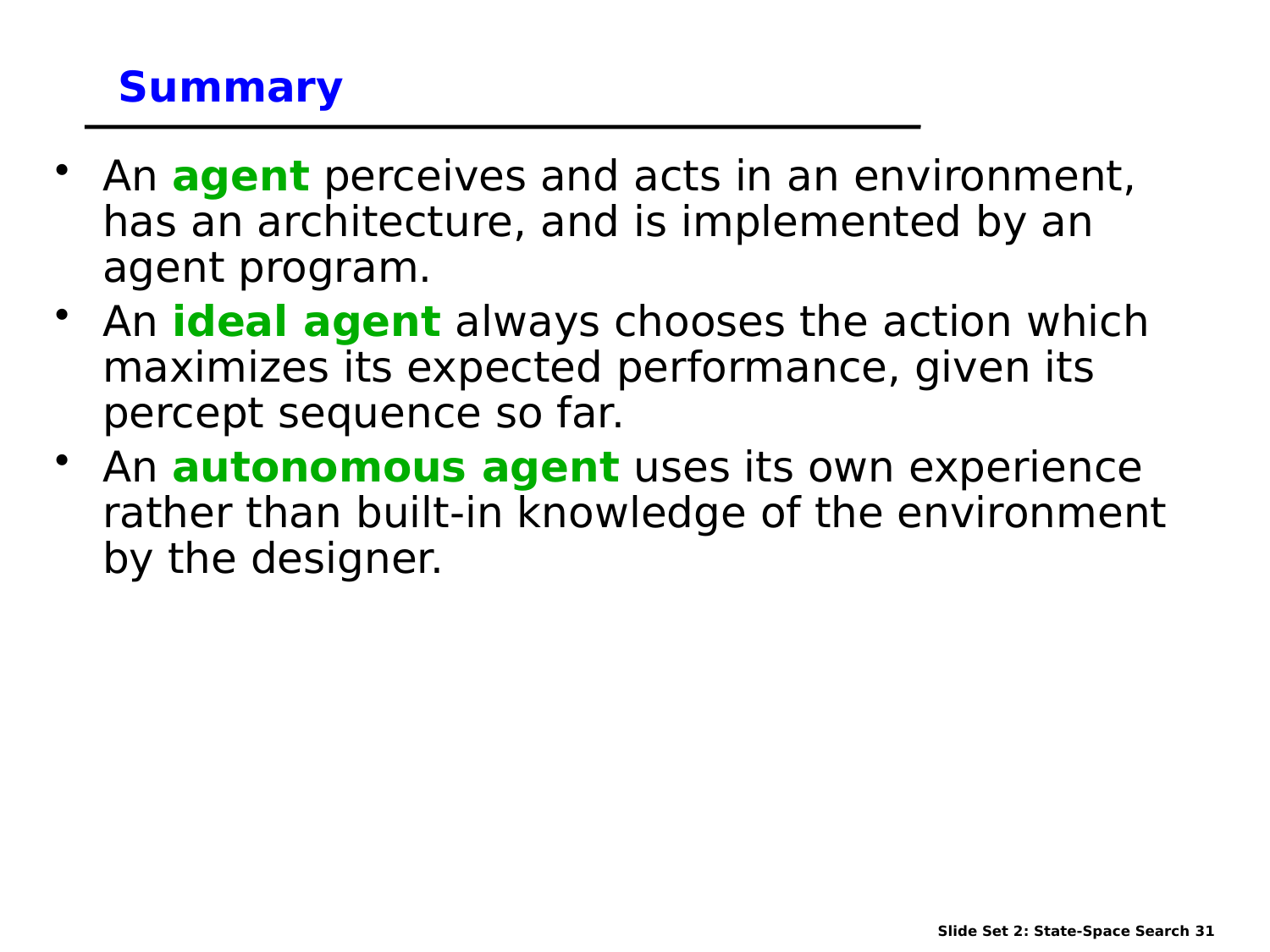

# Summary
An agent perceives and acts in an environment, has an architecture, and is implemented by an agent program.
An ideal agent always chooses the action which maximizes its expected performance, given its percept sequence so far.
An autonomous agent uses its own experience rather than built-in knowledge of the environment by the designer.